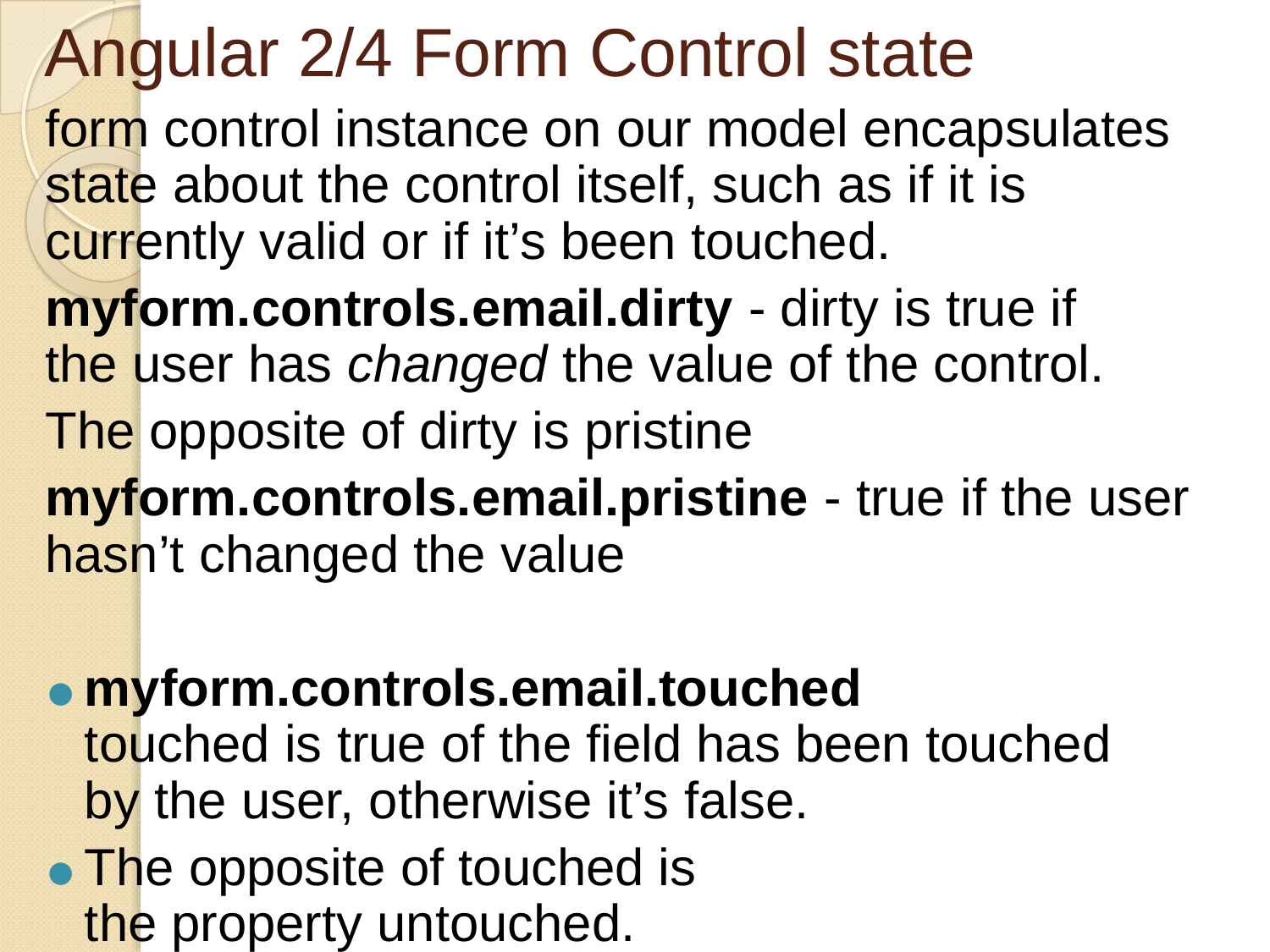

# Angular 2/4 Form Control state
form control instance on our model encapsulates state about the control itself, such as if it is currently valid or if it’s been touched.
myform.controls.email.dirty - dirty is true if the user has changed the value of the control.
The opposite of dirty is pristine
myform.controls.email.pristine - true if the user hasn’t changed the value

myform.controls.email.touched touched is true of the field has been touched by the user, otherwise it’s false.
The opposite of touched is the property untouched.